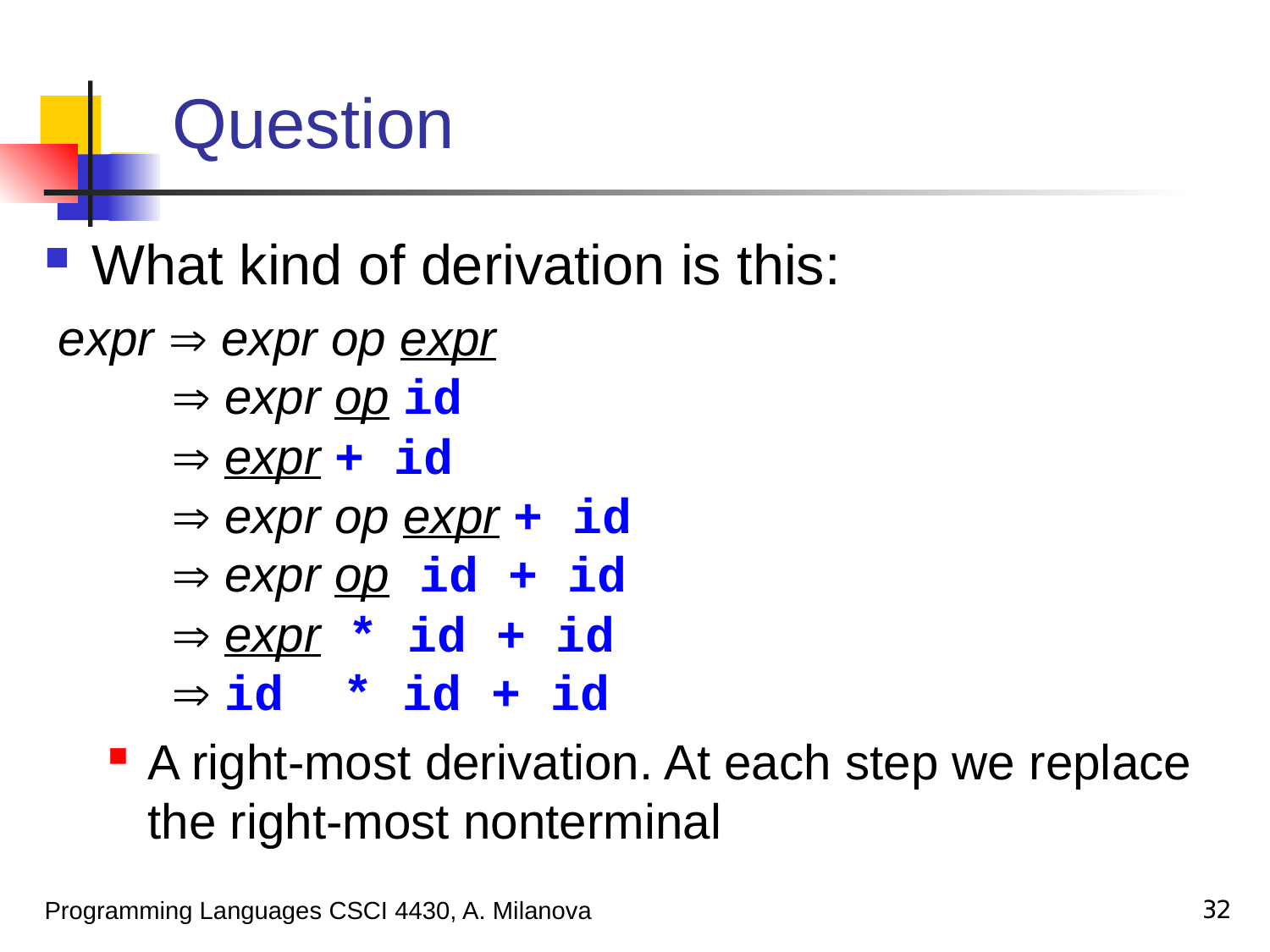

# Question
What kind of derivation is this:
 expr ⇒ expr op expr
	⇒ expr op id
	⇒ expr + id
	⇒ expr op expr + id
	⇒ expr op id + id
	⇒ expr  * id + id
	⇒ id  * id + id
A right-most derivation. At each step we replace the right-most nonterminal
32
Programming Languages CSCI 4430, A. Milanova